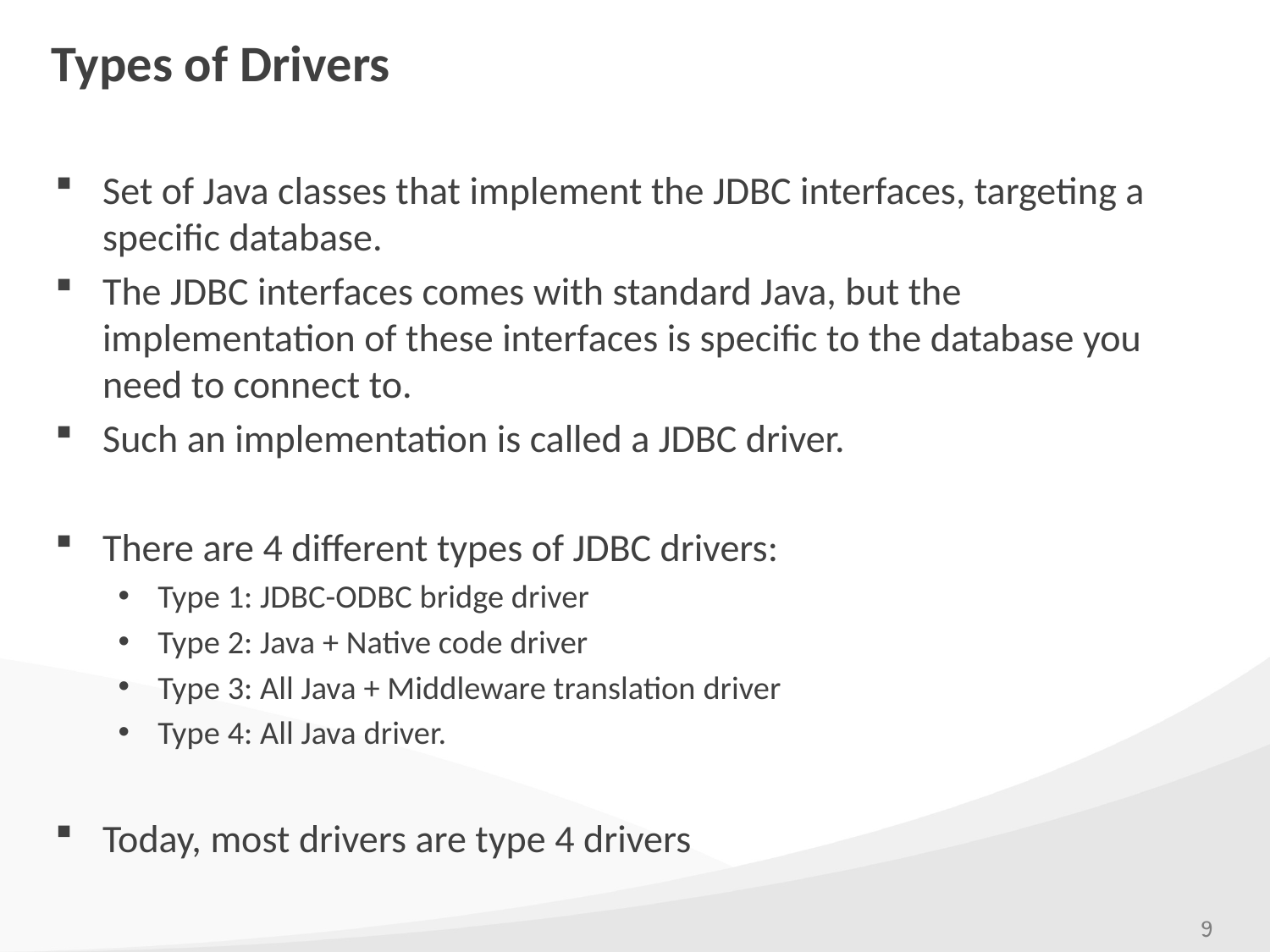

# Types of Drivers
Set of Java classes that implement the JDBC interfaces, targeting a specific database.
The JDBC interfaces comes with standard Java, but the implementation of these interfaces is specific to the database you need to connect to.
Such an implementation is called a JDBC driver.

There are 4 different types of JDBC drivers:
Type 1: JDBC-ODBC bridge driver
Type 2: Java + Native code driver
Type 3: All Java + Middleware translation driver
Type 4: All Java driver.

Today, most drivers are type 4 drivers